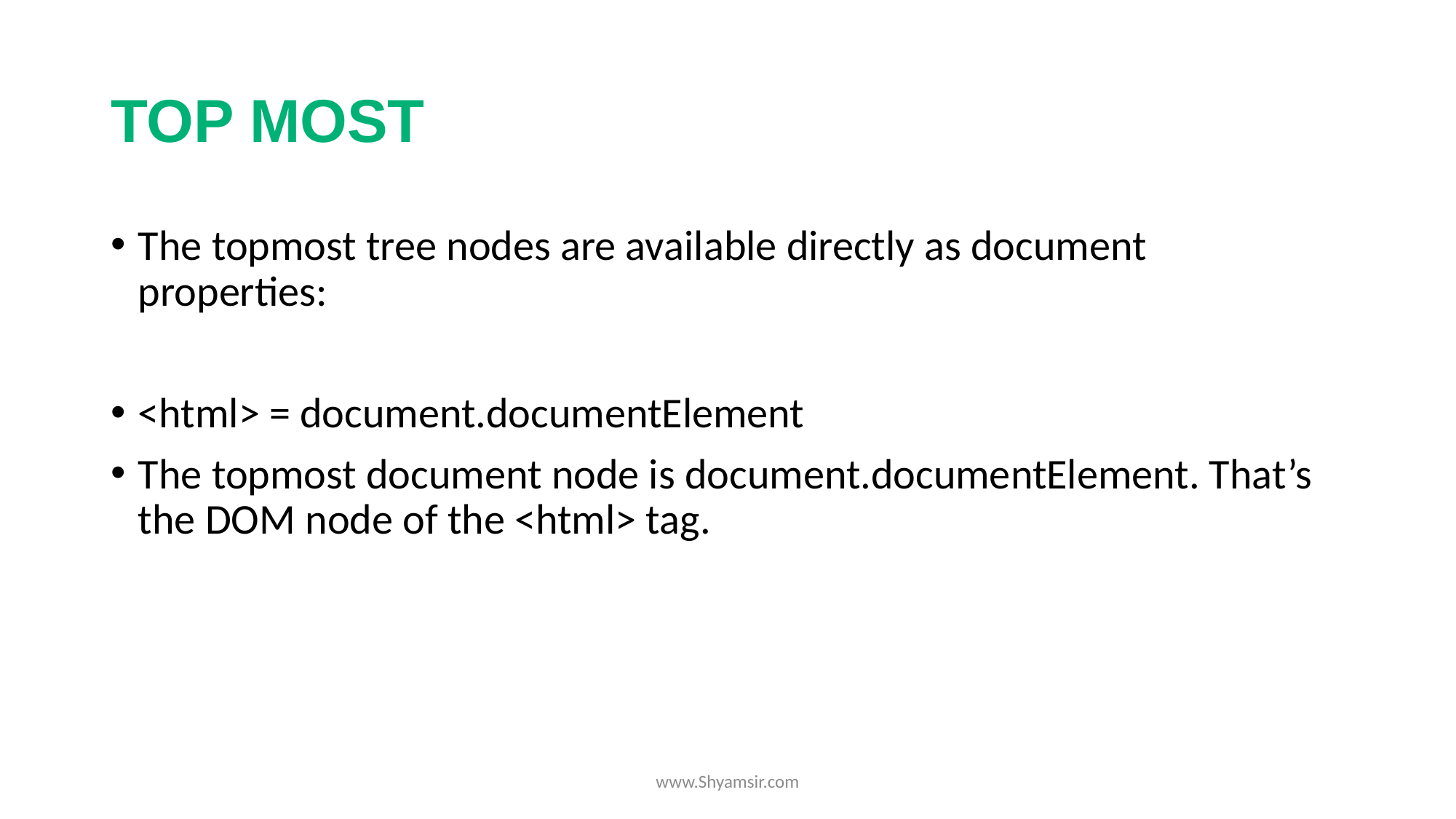

# TOP MOST
The topmost tree nodes are available directly as document properties:

<html> = document.documentElement
The topmost document node is document.documentElement. That’s the DOM node of the <html> tag.
www.Shyamsir.com